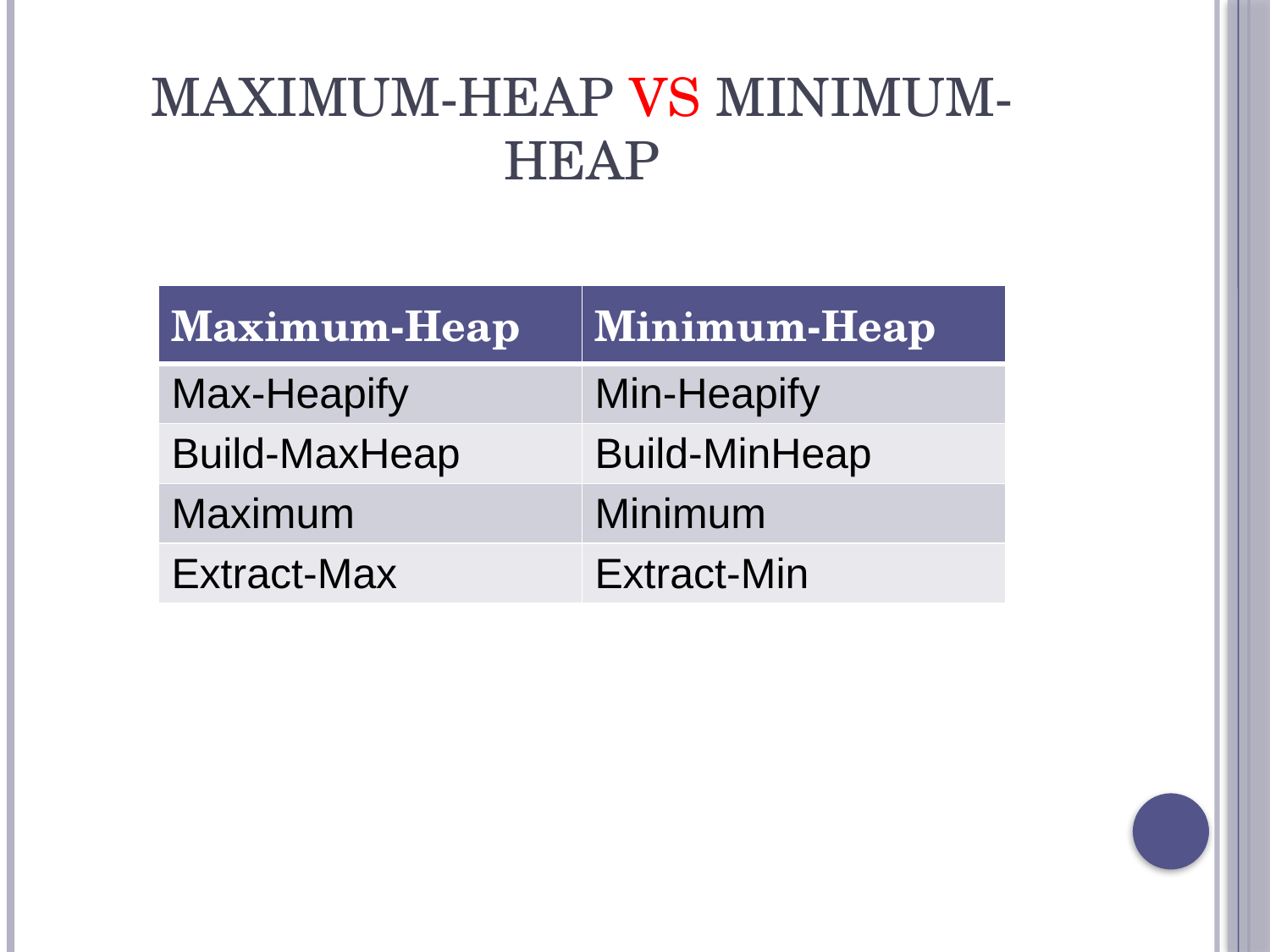

# Maximum-Heap VS Minimum-Heap
| Maximum-Heap | Minimum-Heap |
| --- | --- |
| Max-Heapify | Min-Heapify |
| Build-MaxHeap | Build-MinHeap |
| Maximum | Minimum |
| Extract-Max | Extract-Min |